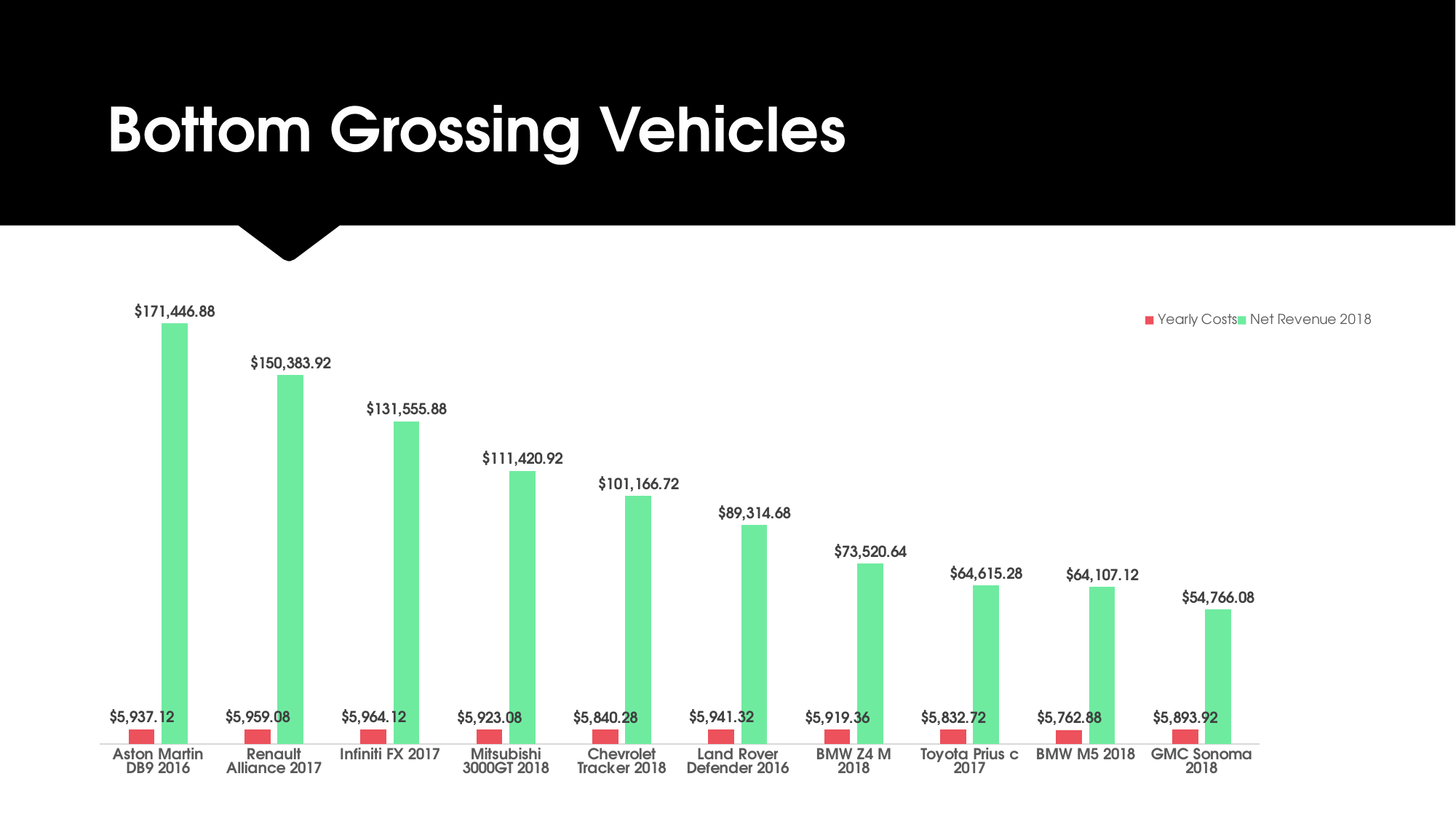

# Bottom Grossing Vehicles

### Chart

| Category | Yearly Costs | Net Revenue 2018 |
|---|---|---|
| Aston Martin DB9 2016 | 5937.12 | 171446.88 |
| Renault Alliance 2017 | 5959.08 | 150383.92 |
| Infiniti FX 2017 | 5964.12 | 131555.88 |
| Mitsubishi 3000GT 2018 | 5923.08 | 111420.92 |
| Chevrolet Tracker 2018 | 5840.28 | 101166.72 |
| Land Rover Defender 2016 | 5941.32 | 89314.68 |
| BMW Z4 M 2018 | 5919.36 | 73520.64 |
| Toyota Prius c 2017 | 5832.72 | 64615.28 |
| BMW M5 2018 | 5762.88 | 64107.12 |
| GMC Sonoma 2018 | 5893.92 | 54766.08 |